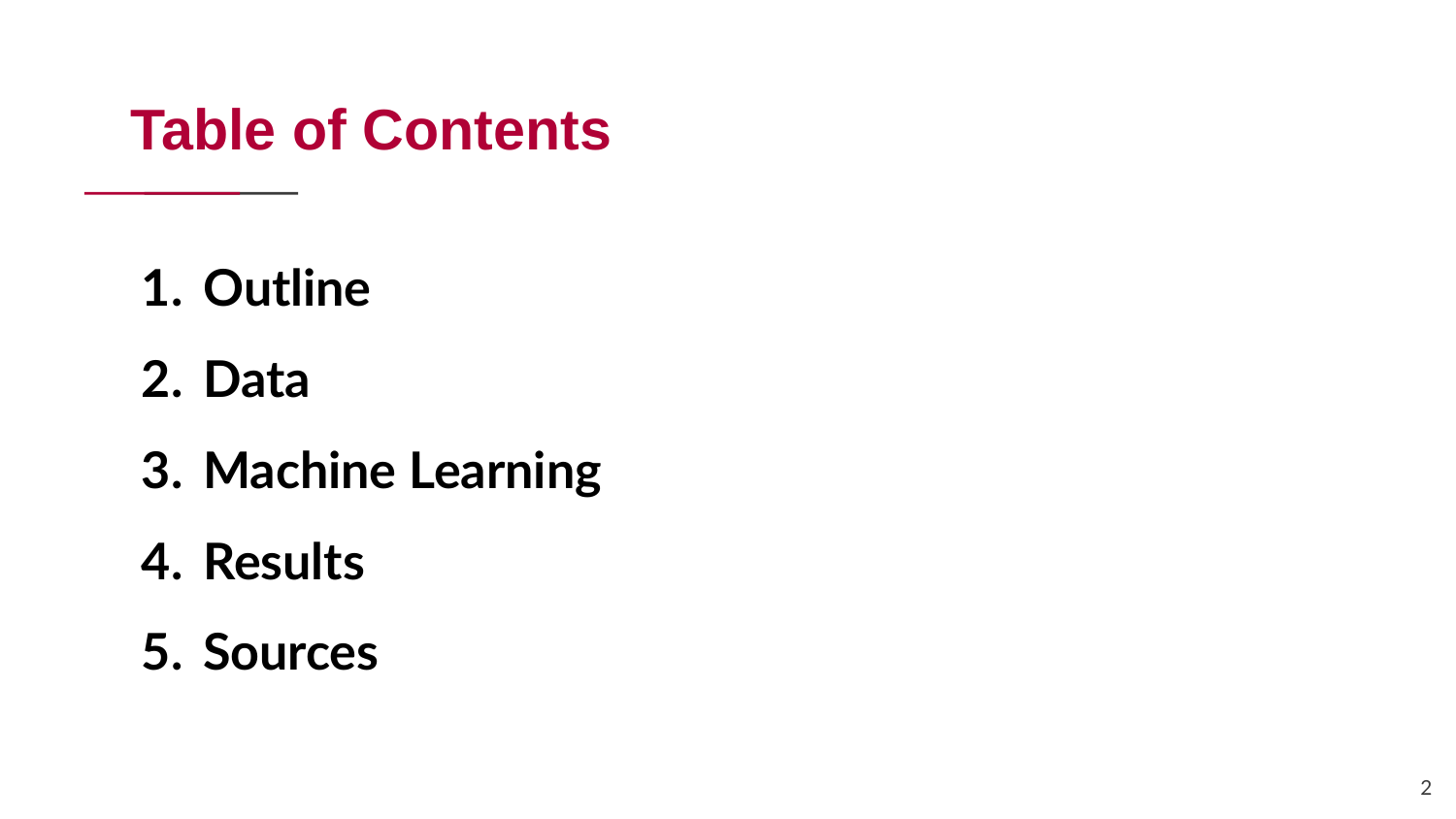

# Table of Contents
Outline
Data
Machine Learning
Results
Sources
2